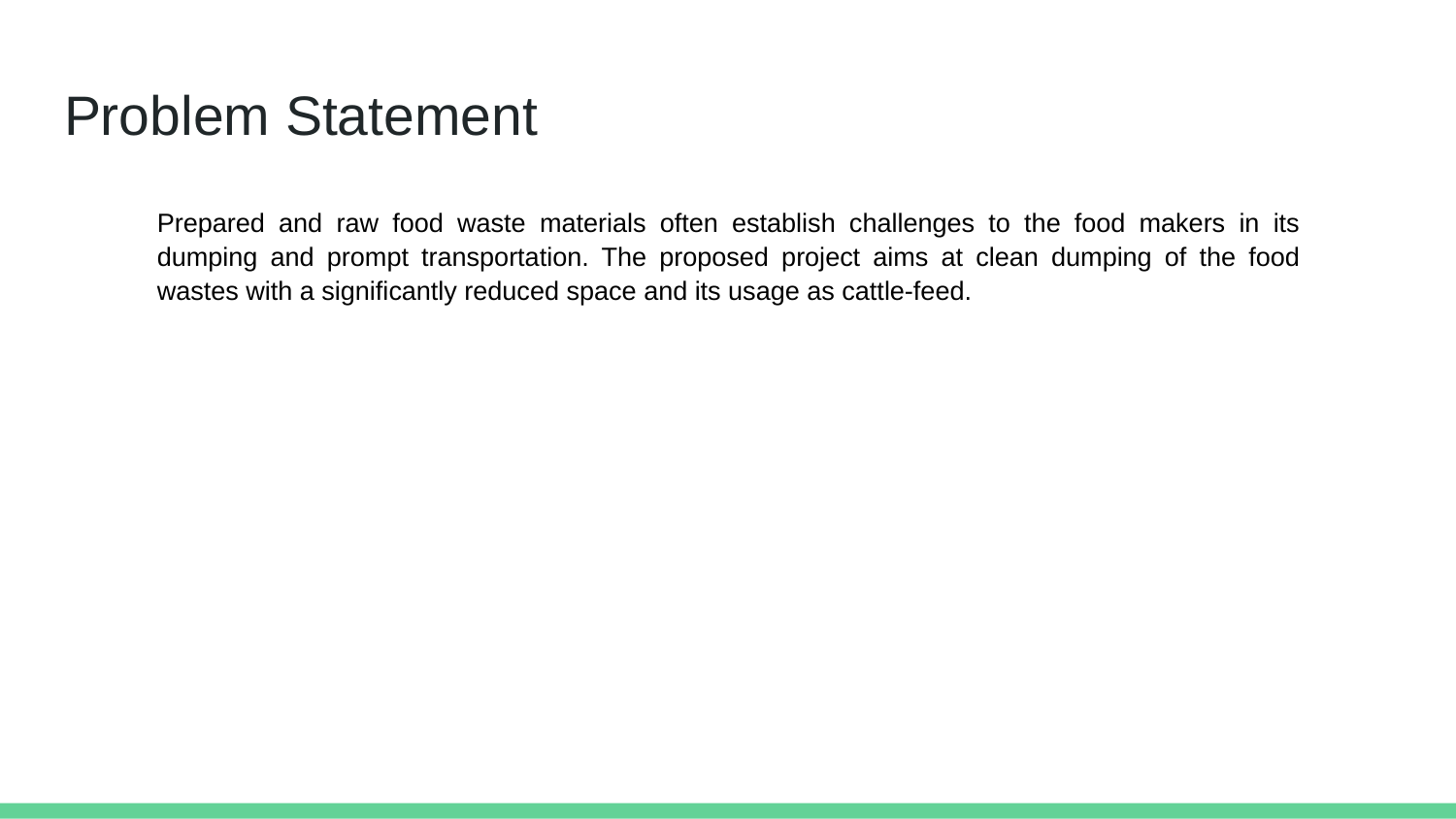

# Problem Statement
Prepared and raw food waste materials often establish challenges to the food makers in its dumping and prompt transportation. The proposed project aims at clean dumping of the food wastes with a significantly reduced space and its usage as cattle-feed.